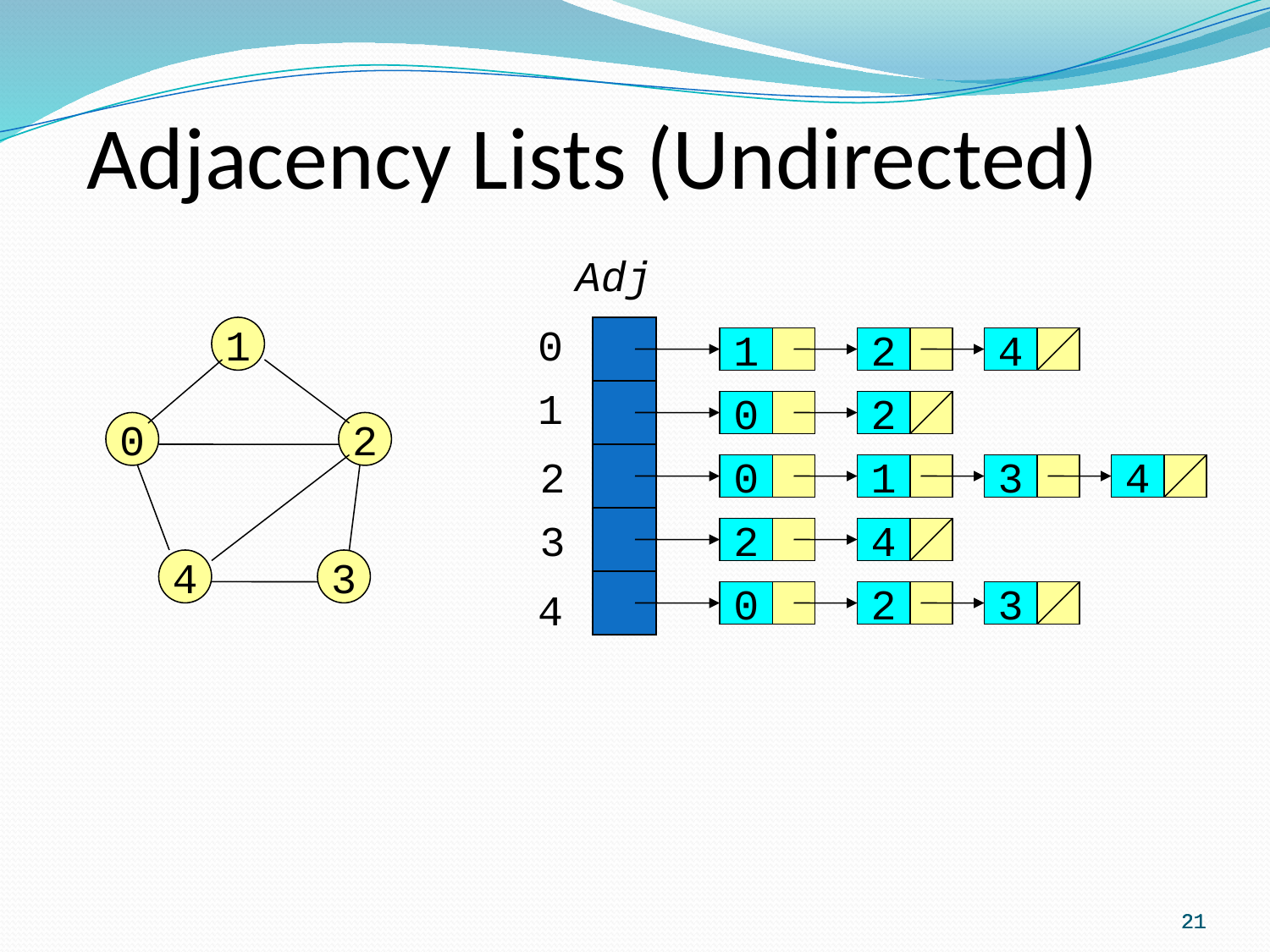

Adjacency Lists (Undirected)
Adj
0

1

2

3

4

1

0
2

4
3

1

2

4

0

2

0

1

3

4

2

4

0

2

3

21
21
21